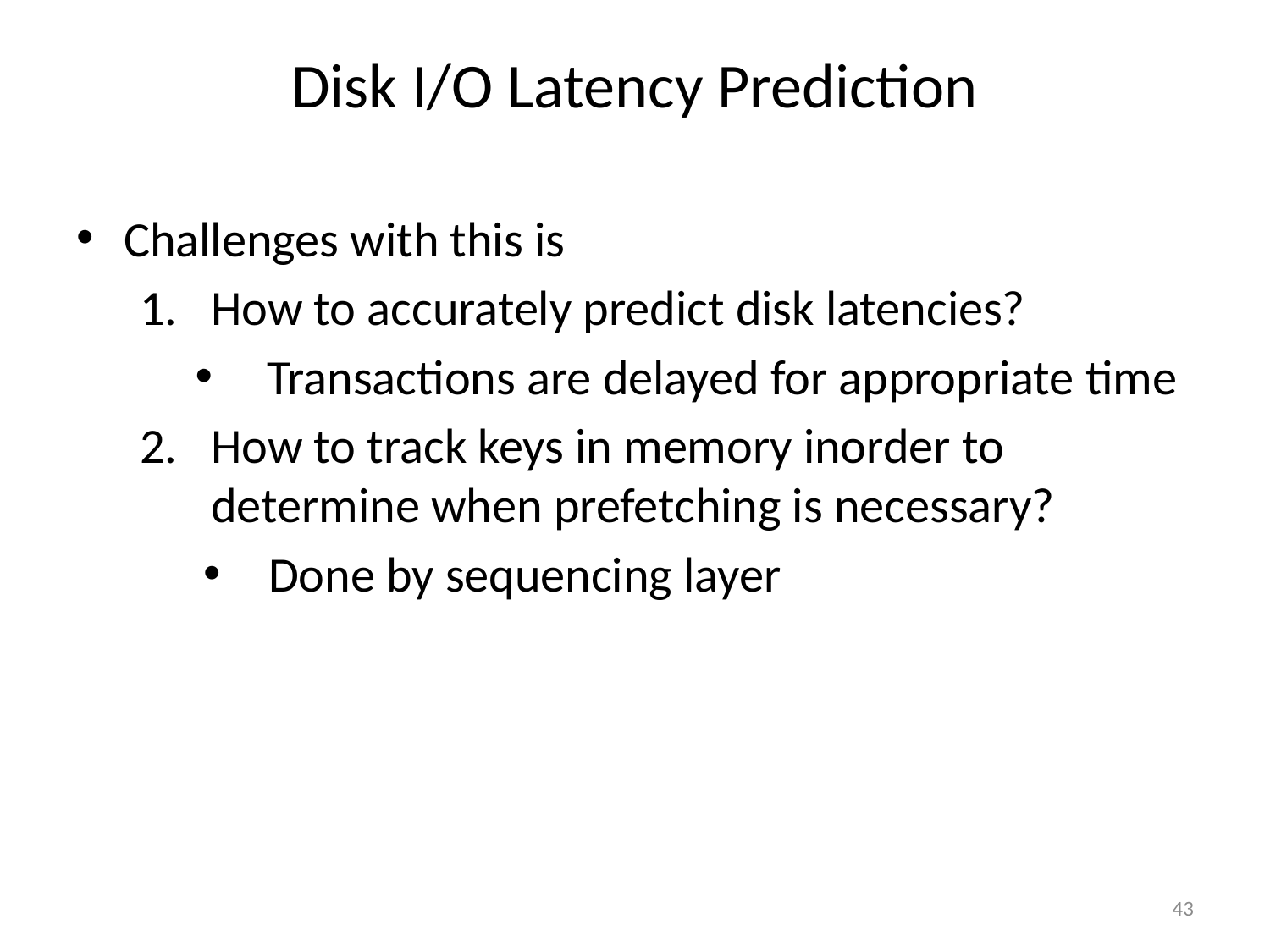

# Disk I/O Latency Prediction
Challenges with this is
How to accurately predict disk latencies?
Transactions are delayed for appropriate time
How to track keys in memory inorder to determine when prefetching is necessary?
   Done by sequencing layer
43